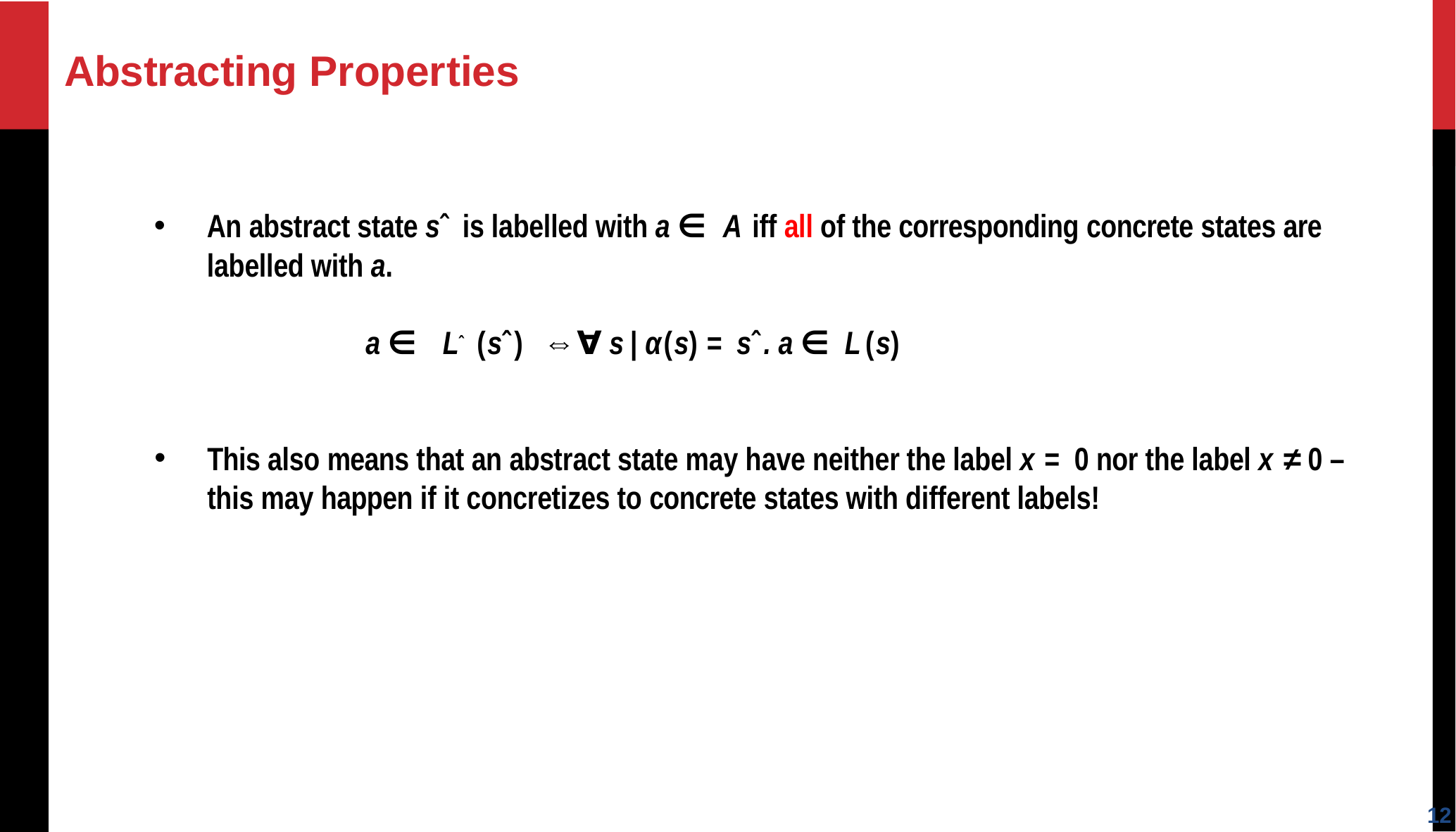

# Abstracting Properties
An abstract state sˆ is labelled with a ∈   A iff all of the corresponding concrete states are labelled with a.

		a ∈     Lˆ(sˆ)  ⇔	∀ s |           α(s) = sˆ. a ∈      L(s)

This also means that an abstract state may have neither the label x = 0 nor the label x ≠ 0 – this may happen if it concretizes to concrete states with different labels!

12